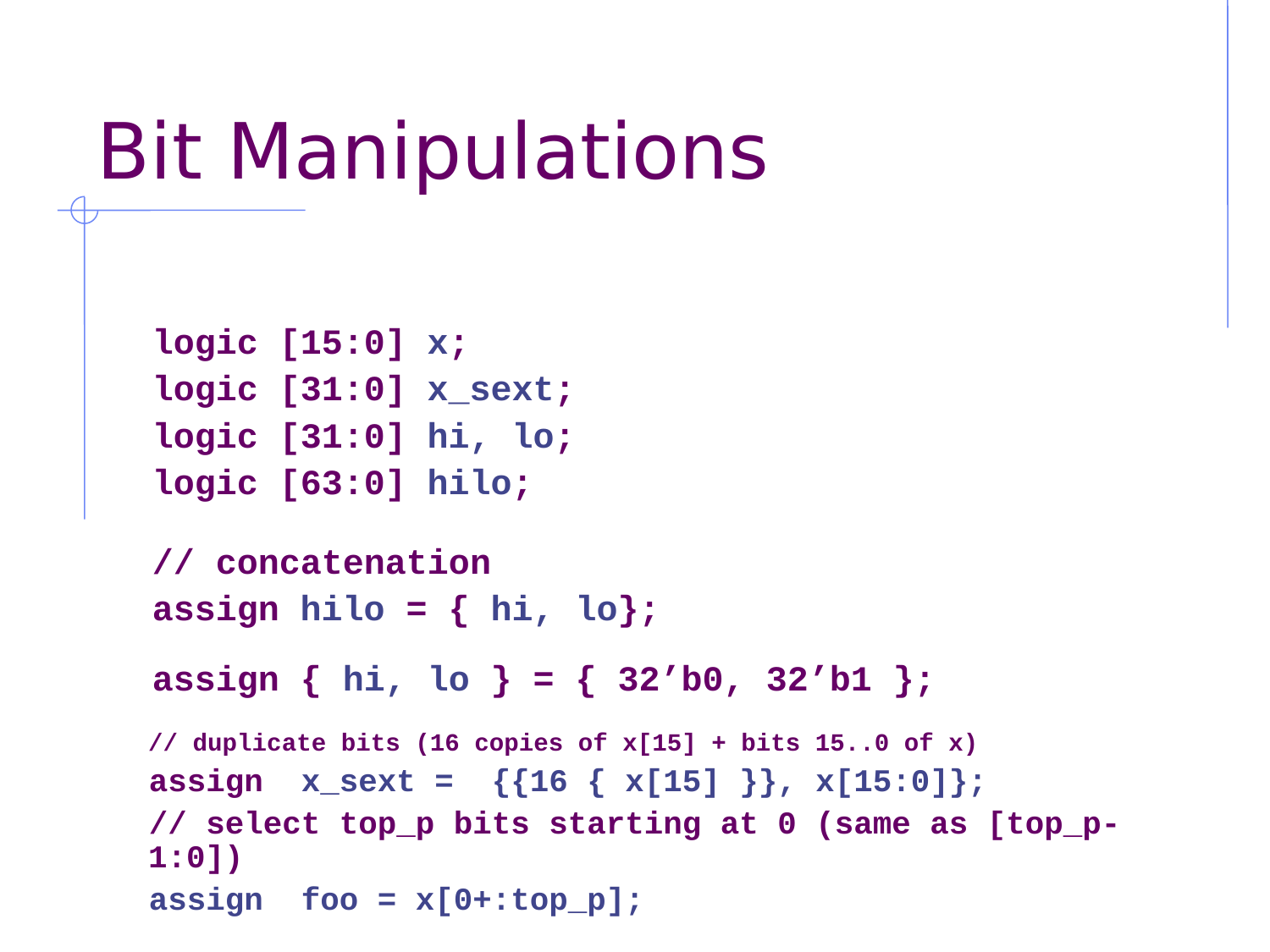

# Bit Manipulations
logic [15:0] x;
logic [31:0] x_sext;
logic [31:0] hi, lo;
logic [63:0] hilo;

// concatenation
assign hilo = { hi, lo};

assign { hi, lo } = { 32’b0, 32’b1 };

// duplicate bits (16 copies of x[15] + bits 15..0 of x)
assign  x_sext =  {{16 { x[15] }}, x[15:0]};
// select top_p bits starting at 0 (same as [top_p-1:0])
assign  foo = x[0+:top_p];